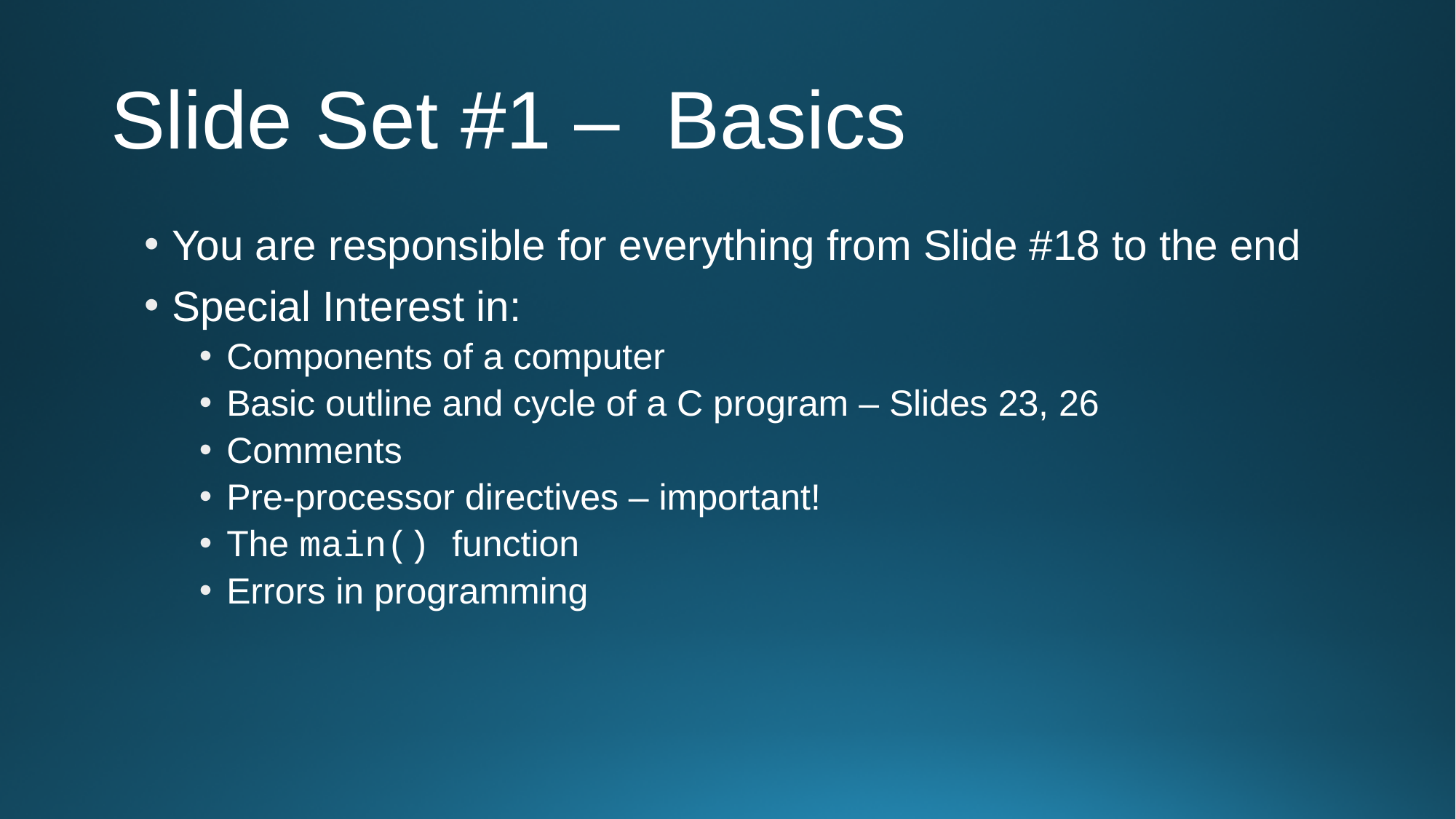

# Slide Set #1 –  Basics
You are responsible for everything from Slide #18 to the end
Special Interest in:
Components of a computer
Basic outline and cycle of a C program – Slides 23, 26
Comments
Pre-processor directives – important!
The main() function
Errors in programming